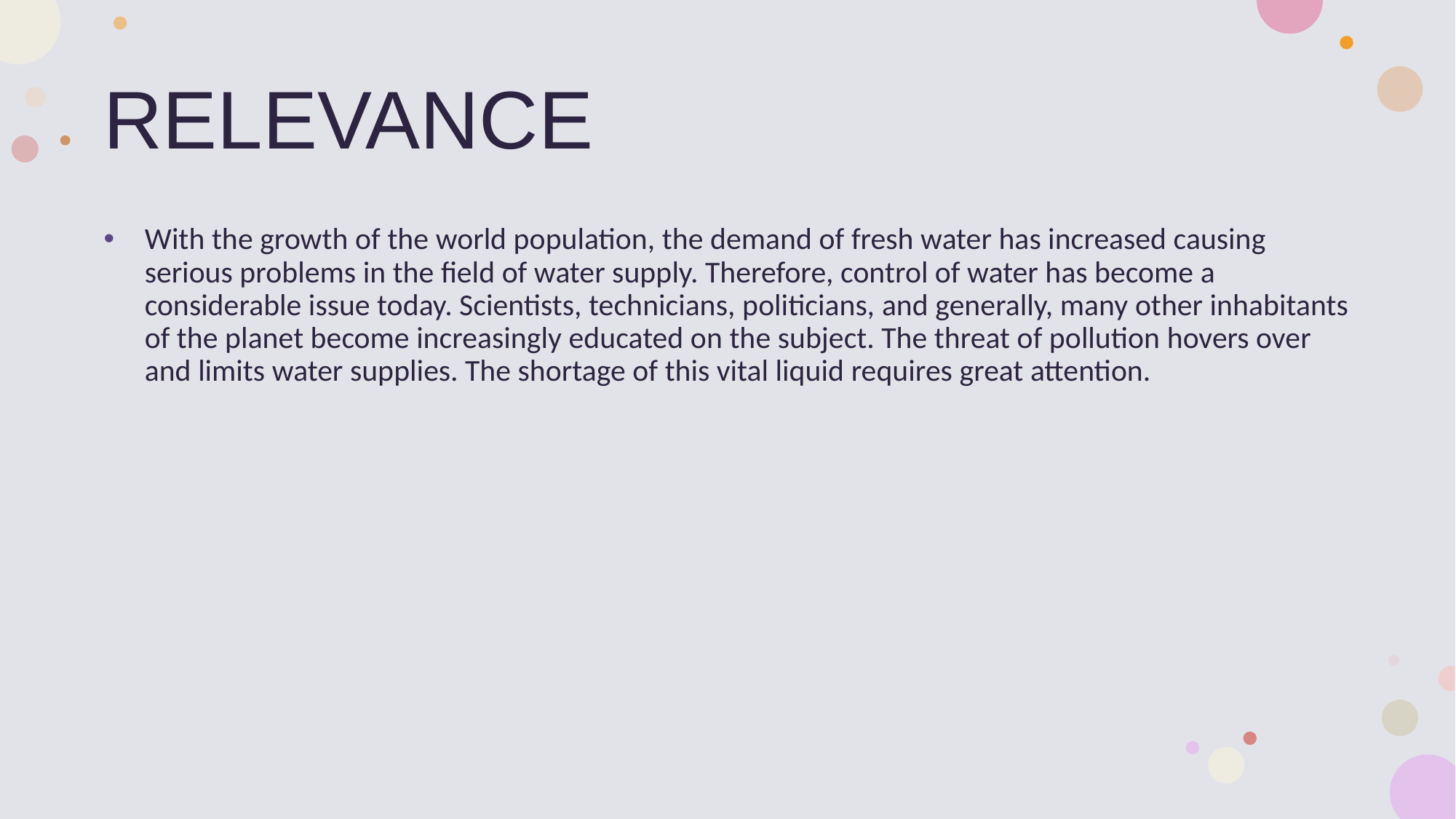

# RELEVANCE
With the growth of the world population, the demand of fresh water has increased causing serious problems in the field of water supply. Therefore, control of water has become a considerable issue today. Scientists, technicians, politicians, and generally, many other inhabitants of the planet become increasingly educated on the subject. The threat of pollution hovers over and limits water supplies. The shortage of this vital liquid requires great attention.